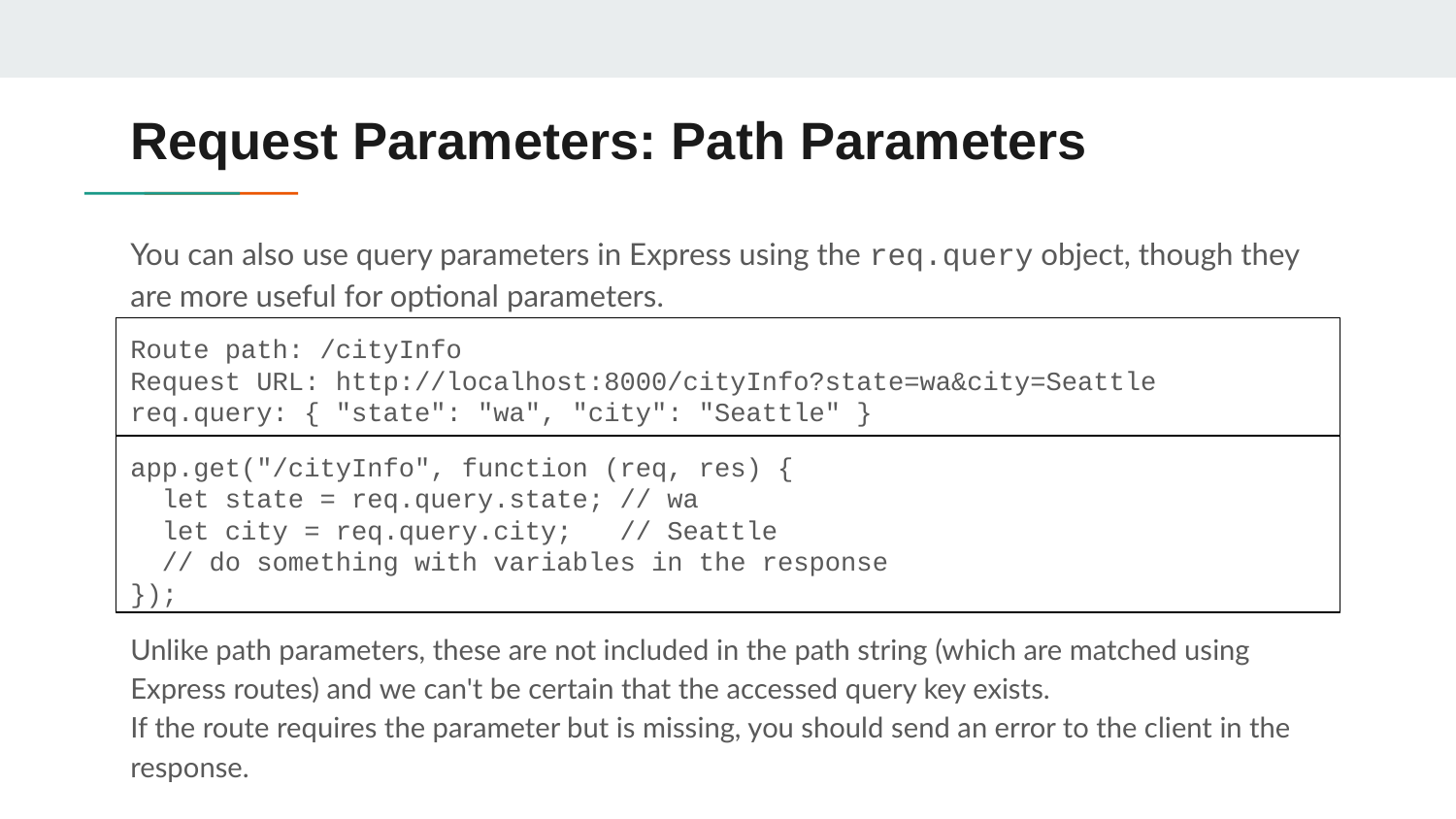

# Request Parameters: Path Parameters
You can also use query parameters in Express using the req.query object, though they are more useful for optional parameters.
Route path: /cityInfo
Request URL: http://localhost:8000/cityInfo?state=wa&city=Seattle
req.query: { "state": "wa", "city": "Seattle" }
app.get("/cityInfo", function (req, res) {
  let state = req.query.state; // wa
  let city = req.query.city;   // Seattle
  // do something with variables in the response
});

Unlike path parameters, these are not included in the path string (which are matched using Express routes) and we can't be certain that the accessed query key exists.
If the route requires the parameter but is missing, you should send an error to the client in the response.